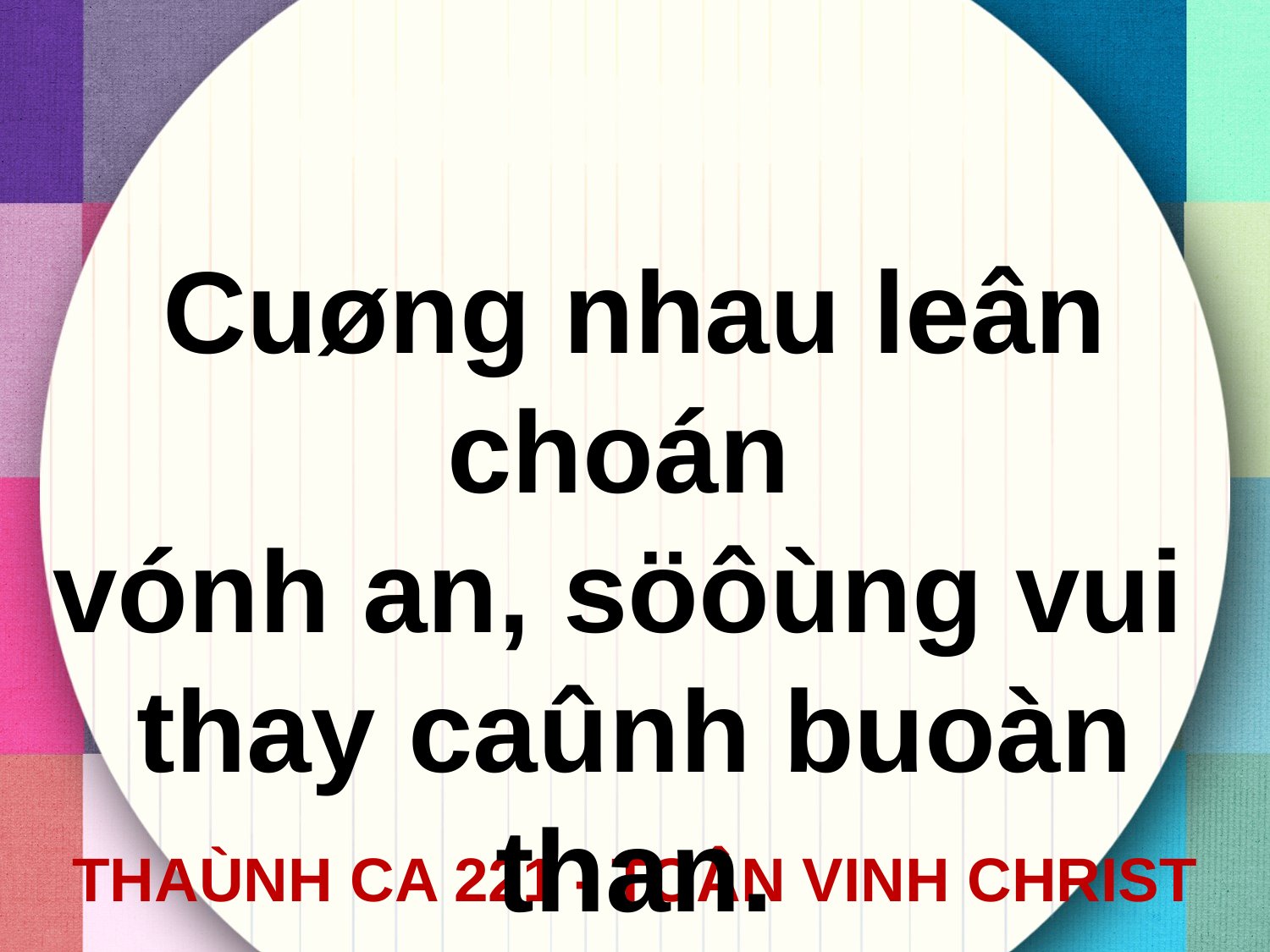

Cuøng nhau leân choán
vónh an, söôùng vui
thay caûnh buoàn than.
THAÙNH CA 221 - TOÂN VINH CHRIST